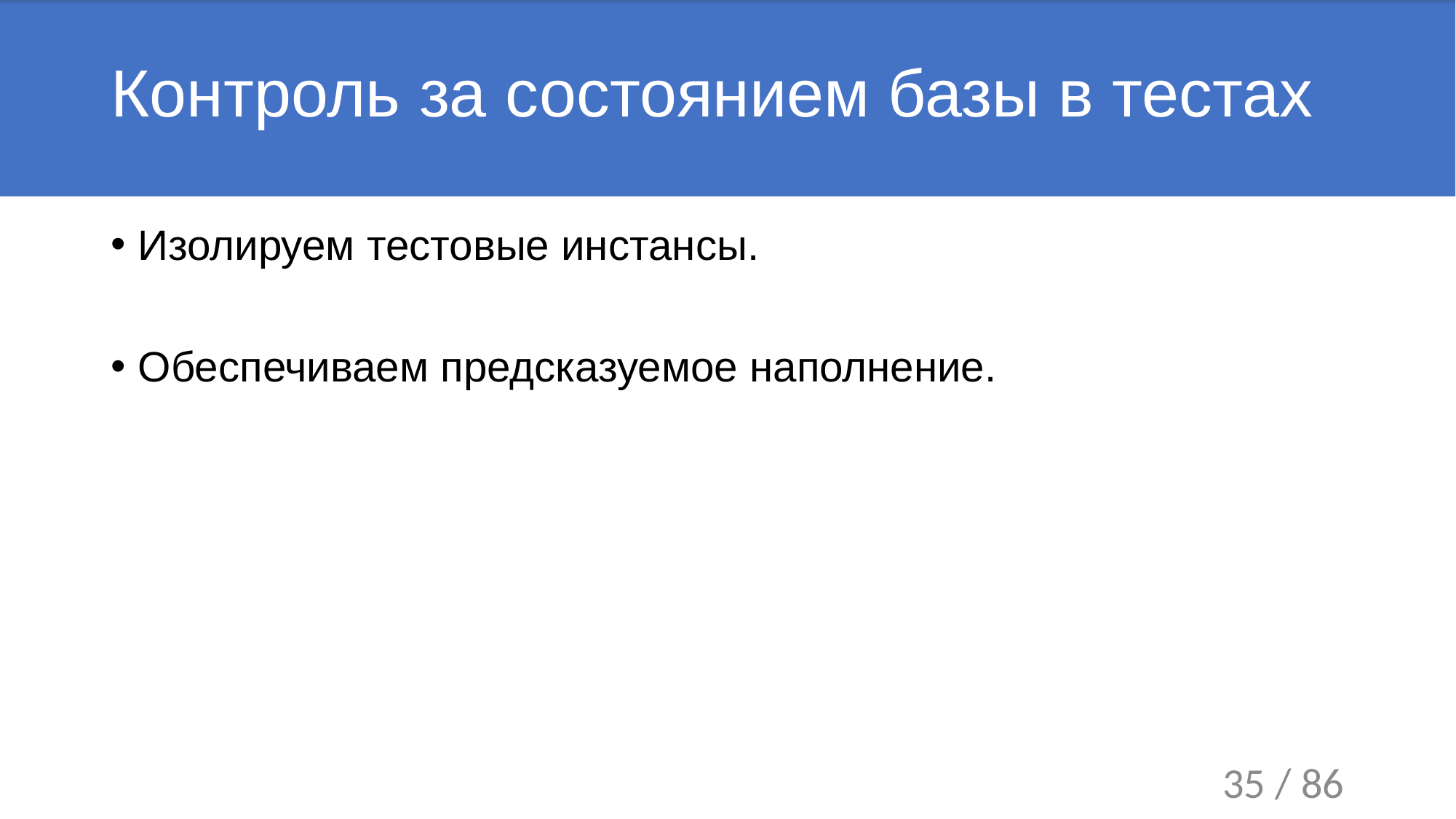

# Контроль за состоянием базы в тестах
Изолируем тестовые инстансы.

Обеспечиваем предсказуемое наполнение.
35